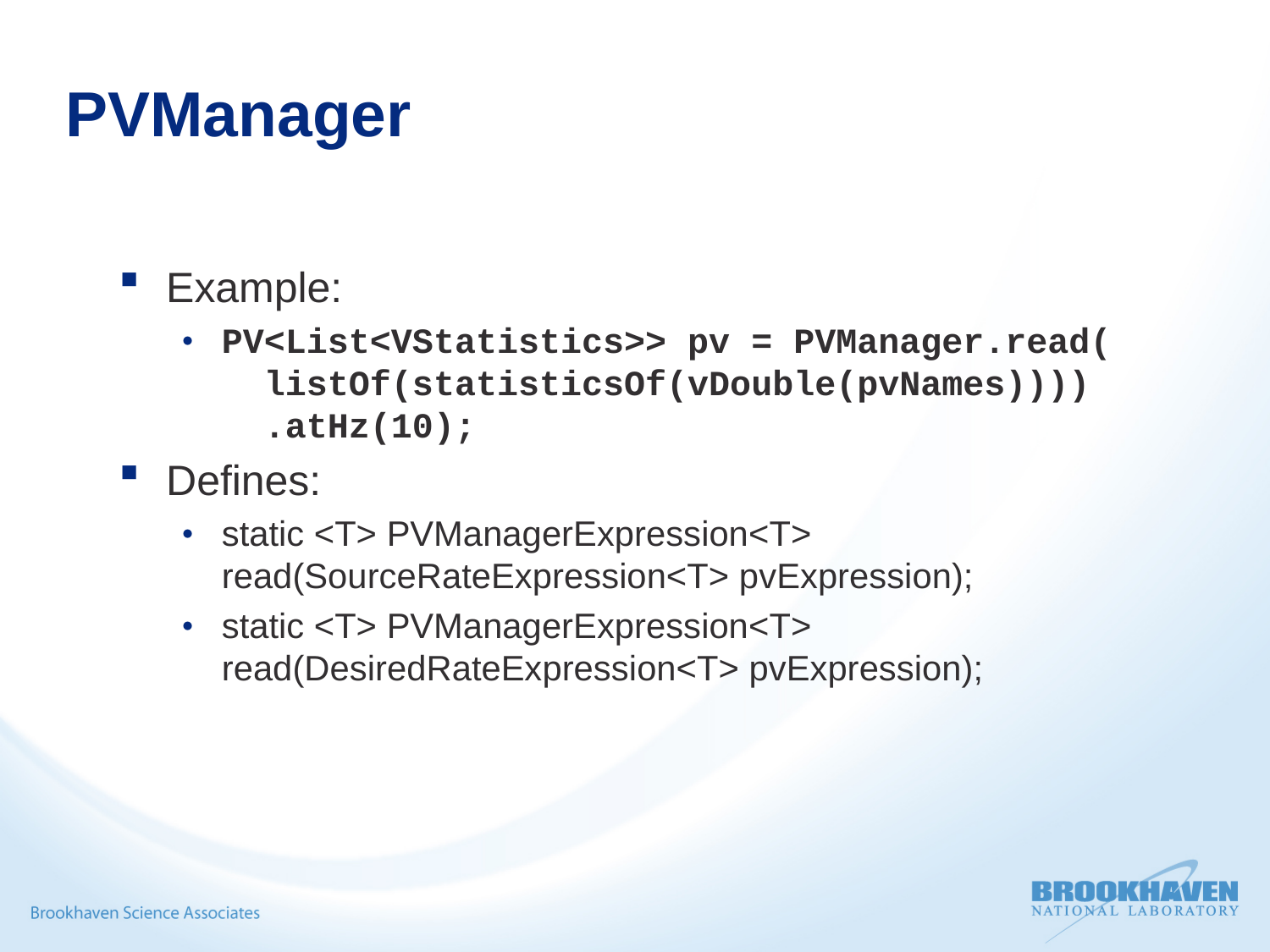

# PVManager
Example:
PV<List<VStatistics>> pv = PVManager.read(
  listOf(statisticsOf(vDouble(pvNames))))
  .atHz(10);
Defines:
static <T> PVManagerExpression<T> read(SourceRateExpression<T> pvExpression);
static <T> PVManagerExpression<T> read(DesiredRateExpression<T> pvExpression);